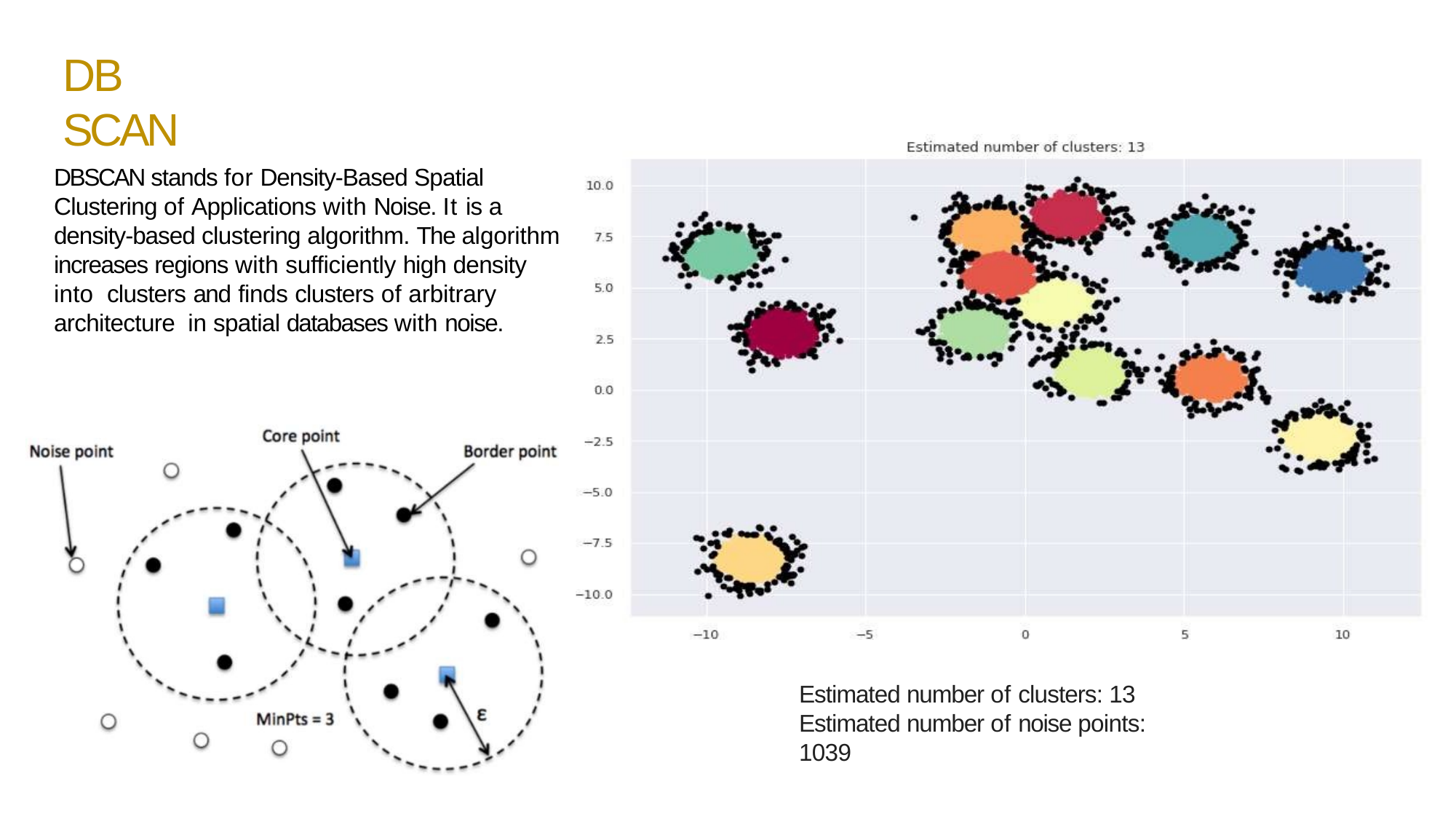

# DB SCAN

DBSCAN stands for Density-Based Spatial  Clustering of Applications with Noise. It is a  density-based clustering algorithm. The algorithm  increases regions with sufficiently high density into  clusters and finds clusters of arbitrary architecture  in spatial databases with noise.

Estimated number of clusters: 13  Estimated number of noise points: 1039